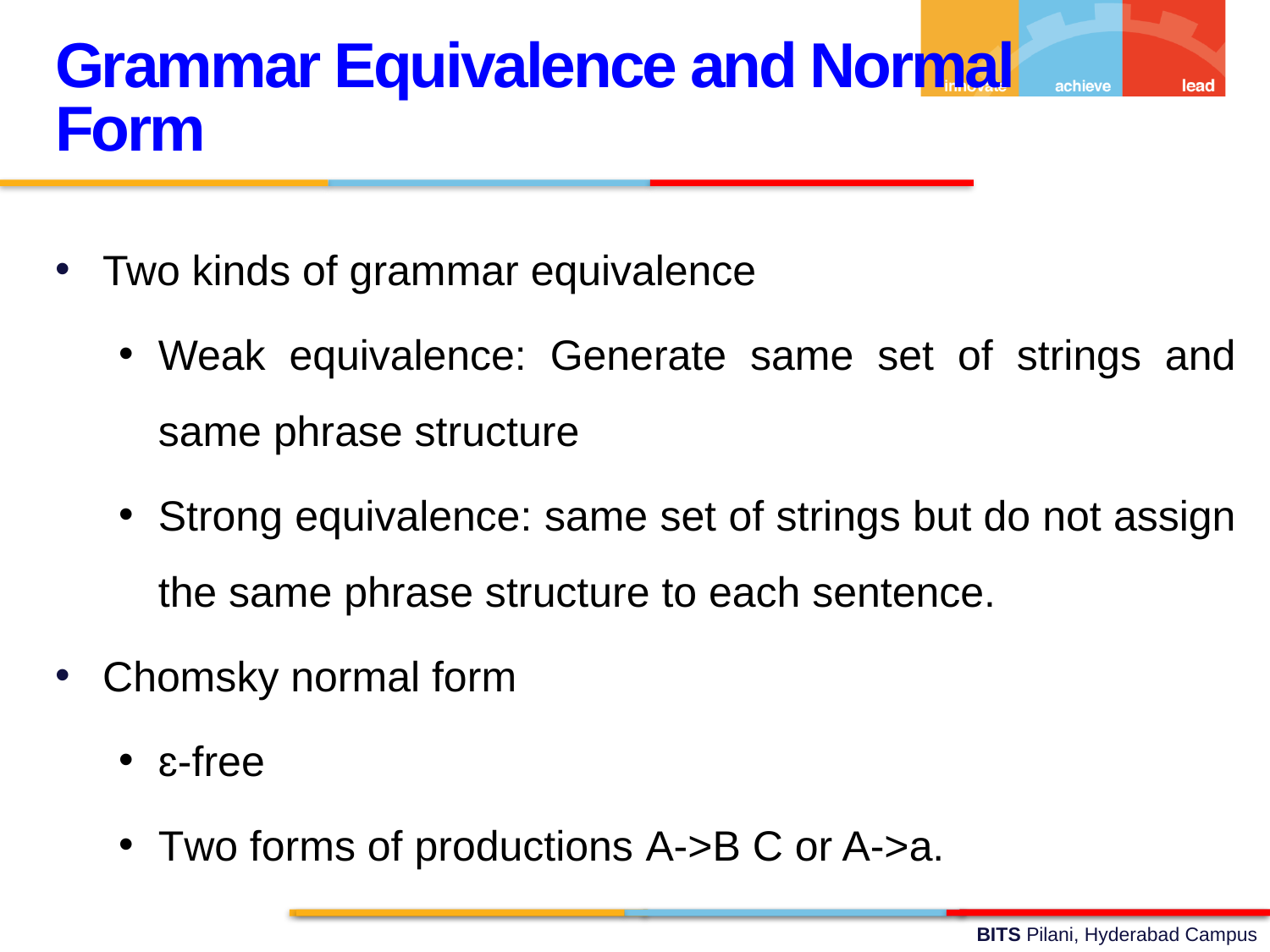

Grammar Equivalence and Normal Form
Two kinds of grammar equivalence
Weak equivalence: Generate same set of strings and same phrase structure
Strong equivalence: same set of strings but do not assign the same phrase structure to each sentence.
Chomsky normal form
ɛ-free
Two forms of productions A->B C or A->a.